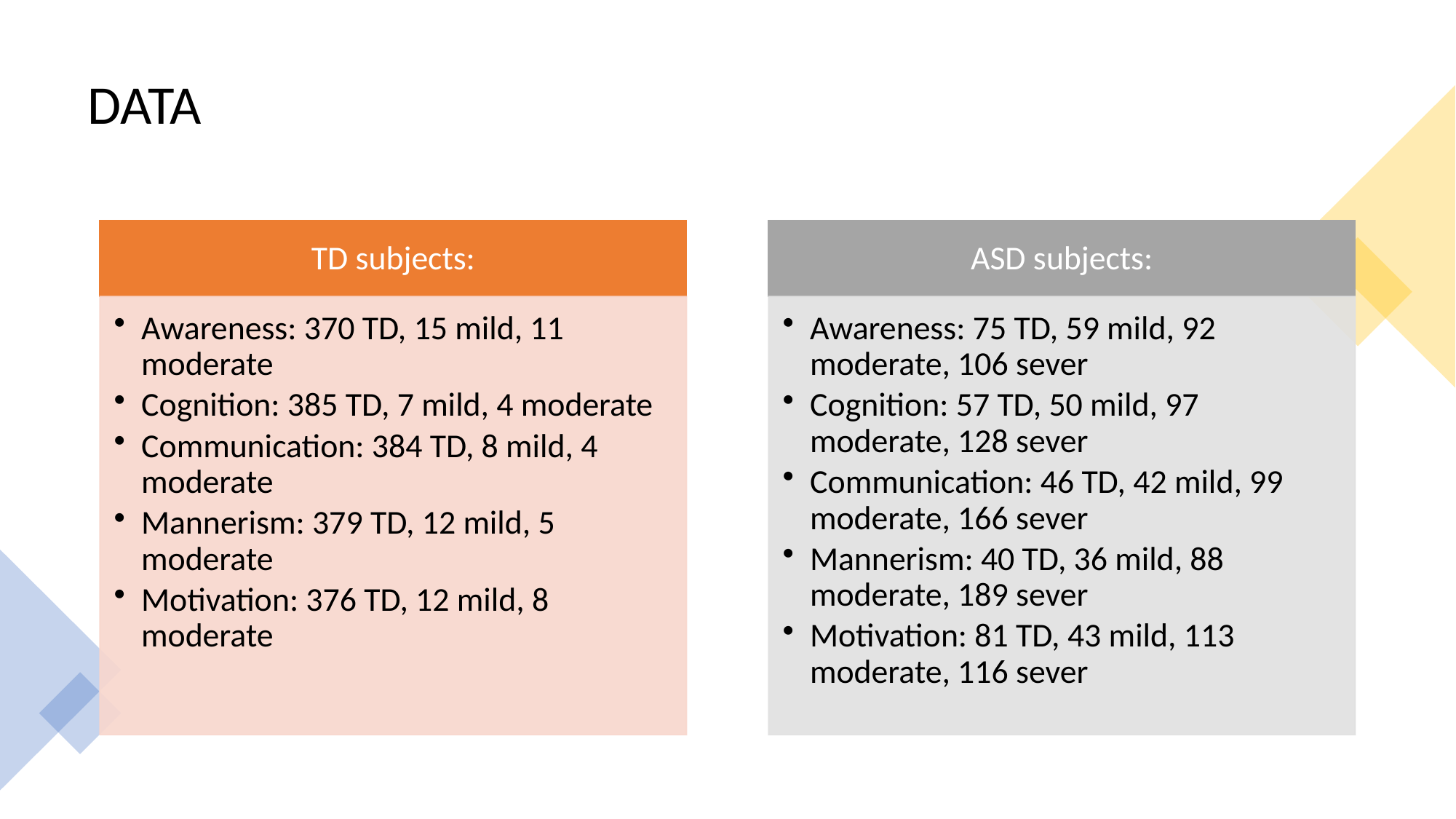

# DATA

TD subjects:
Awareness: 370 TD, 15 mild, 11 moderate
Cognition: 385 TD, 7 mild, 4 moderate
Communication: 384 TD, 8 mild, 4 moderate
Mannerism: 379 TD, 12 mild, 5 moderate
Motivation: 376 TD, 12 mild, 8 moderate
ASD subjects:
Awareness: 75 TD, 59 mild, 92 moderate, 106 sever
Cognition: 57 TD, 50 mild, 97 moderate, 128 sever
Communication: 46 TD, 42 mild, 99 moderate, 166 sever
Mannerism: 40 TD, 36 mild, 88 moderate, 189 sever
Motivation: 81 TD, 43 mild, 113 moderate, 116 sever